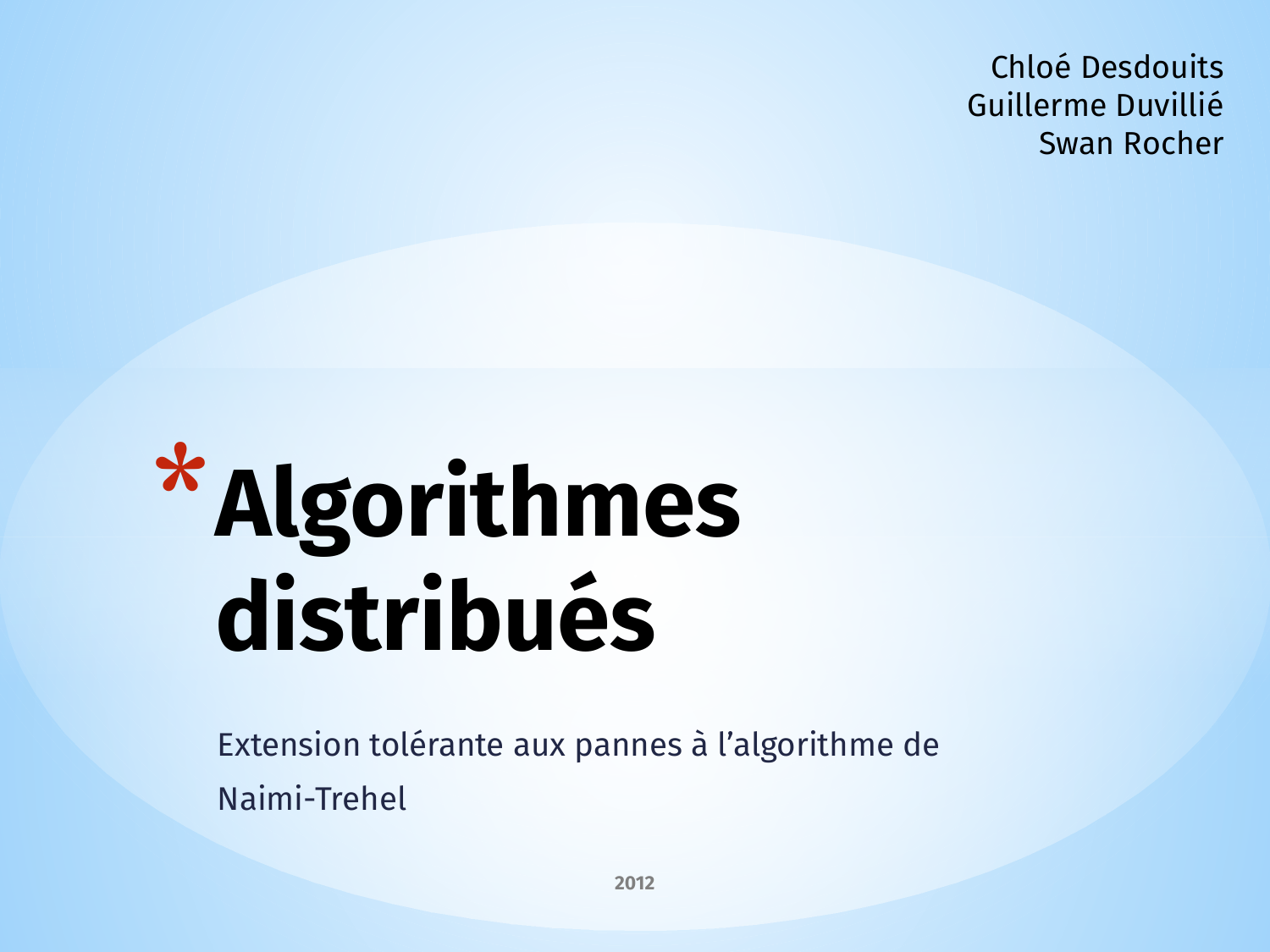

Chloé Desdouits
Guillerme Duvillié
Swan Rocher
# Algorithmes distribués
Extension tolérante aux pannes à l’algorithme de Naimi-Trehel
2012